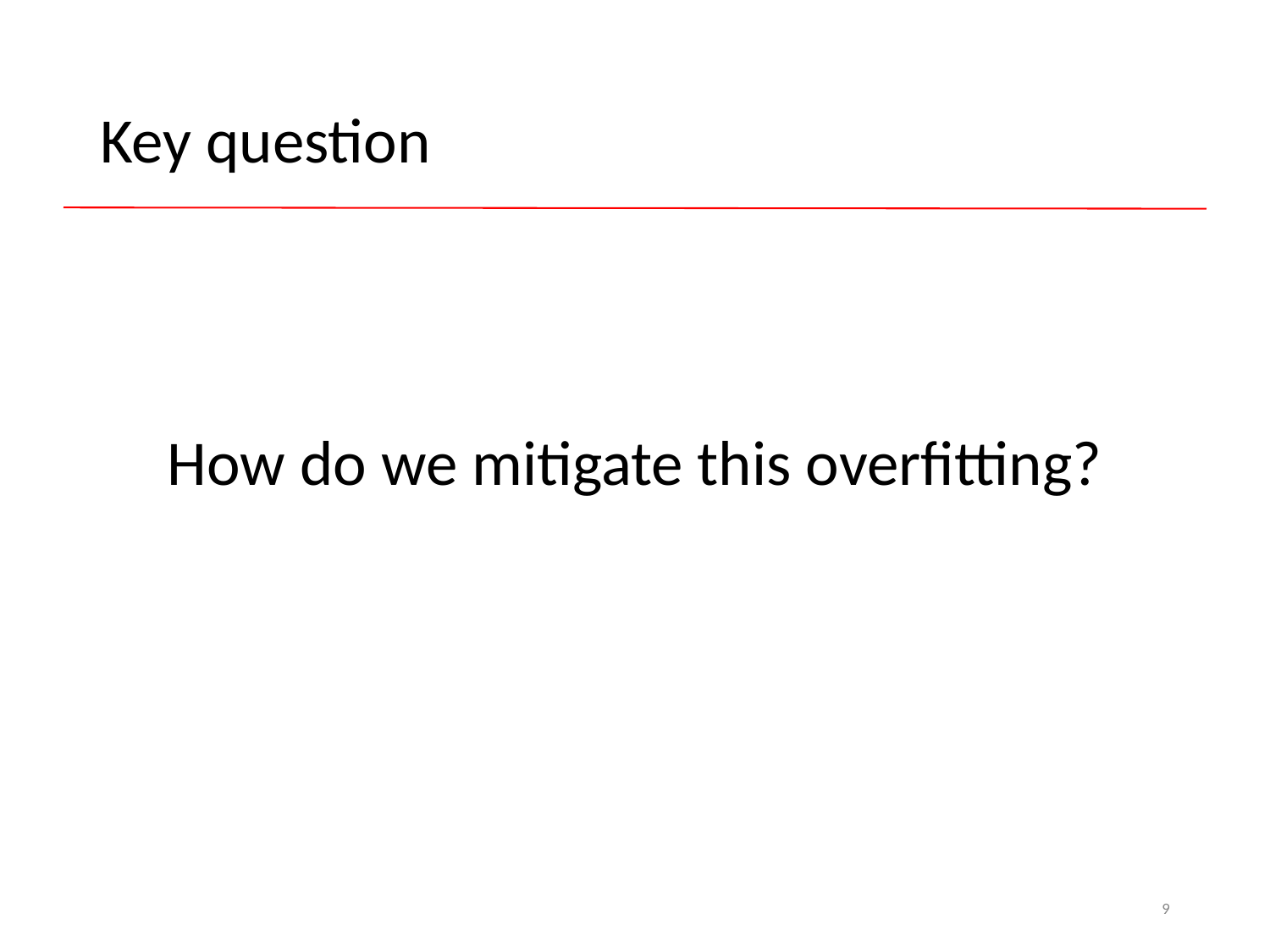

# Key question

How do we mitigate this overfitting?
9